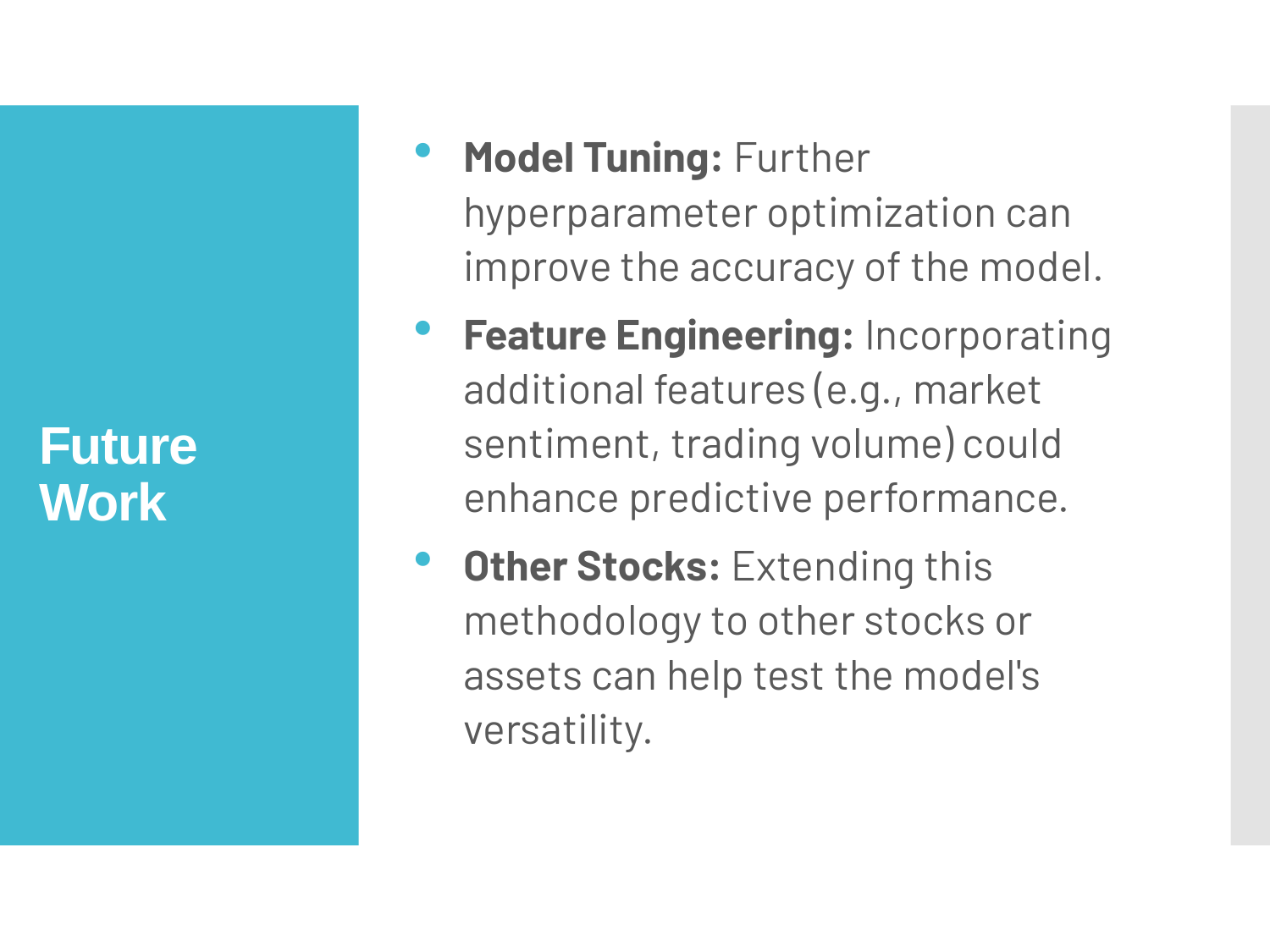

Model Tuning: Further hyperparameter optimization can improve the accuracy of the model.
Feature Engineering: Incorporating additional features (e.g., market sentiment, trading volume) could enhance predictive performance.
Other Stocks: Extending this methodology to other stocks or assets can help test the model's versatility.

# Future Work